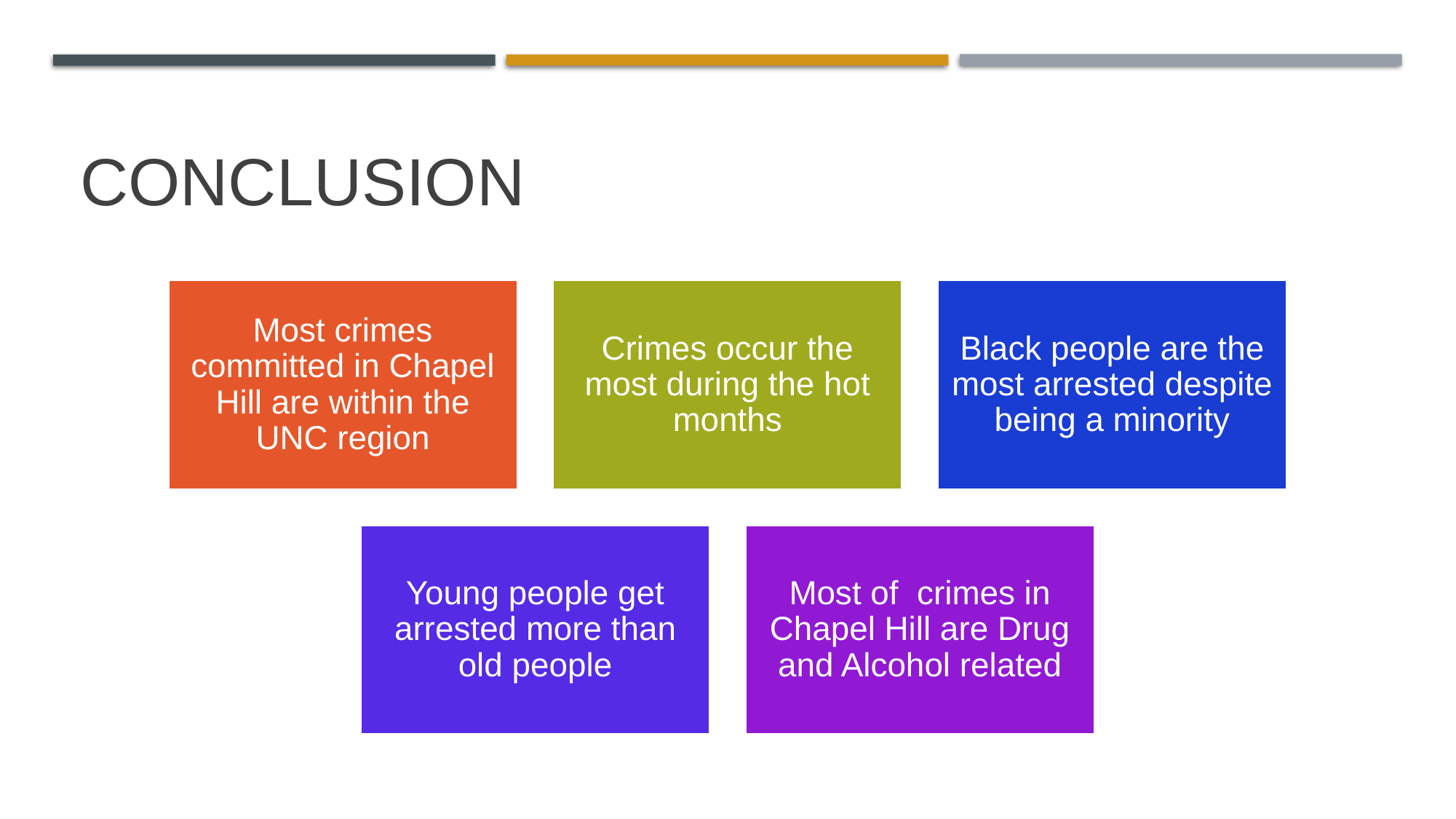

# CONCLUSION
Most crimes committed in Chapel Hill are within the UNC region
Crimes occur the most during the hot months
Black people are the most arrested despite being a minority
Young people get arrested more than old people
Most of  crimes in Chapel Hill are Drug and Alcohol related